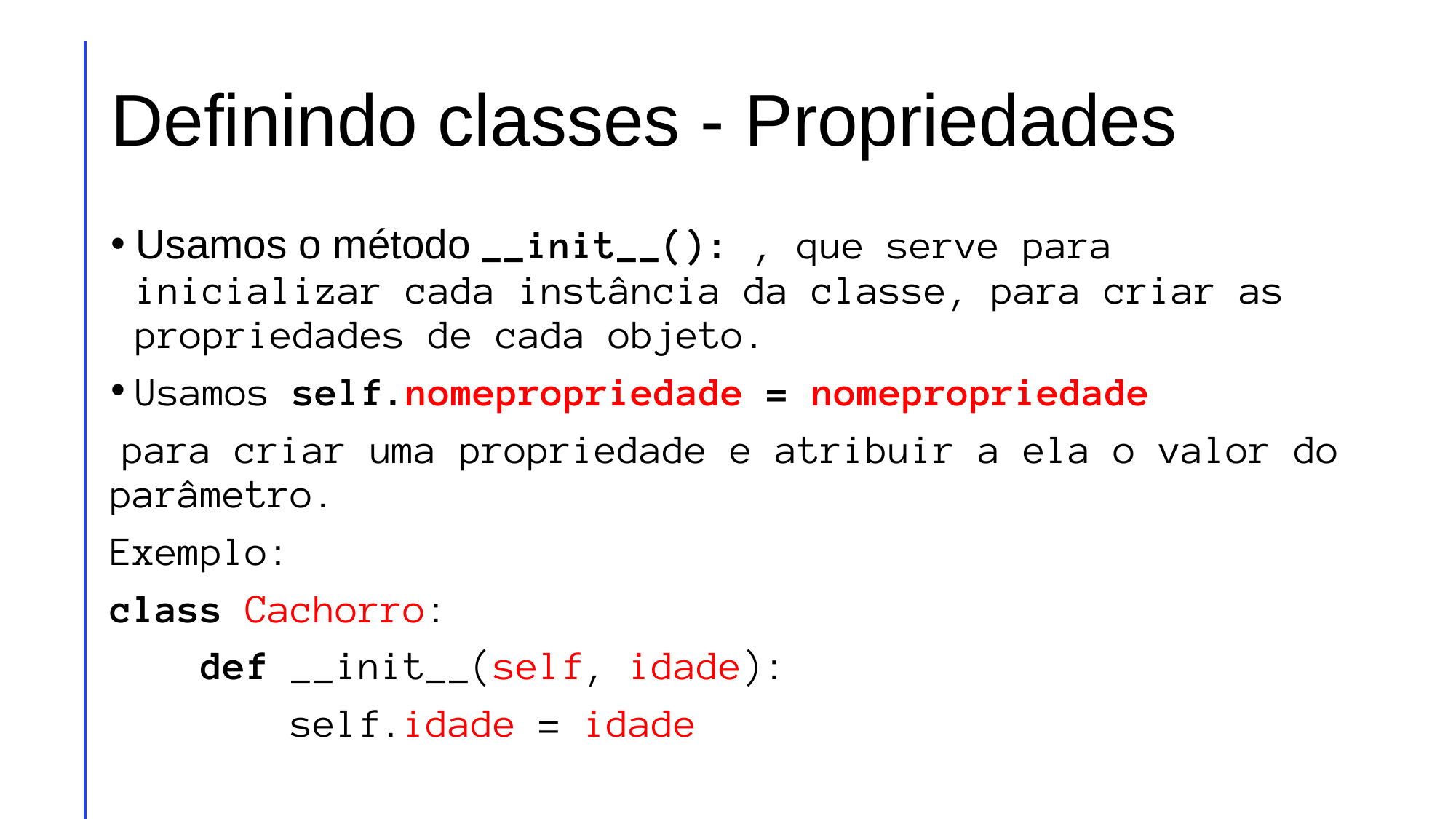

# Definindo classes - Propriedades
Usamos o método __init__(): , que serve para inicializar cada instância da classe, para criar as propriedades de cada objeto.
Usamos self.nomepropriedade = nomepropriedade
 para criar uma propriedade e atribuir a ela o valor do parâmetro.
Exemplo:
class Cachorro:
    def __init__(self, idade):
        self.idade = idade